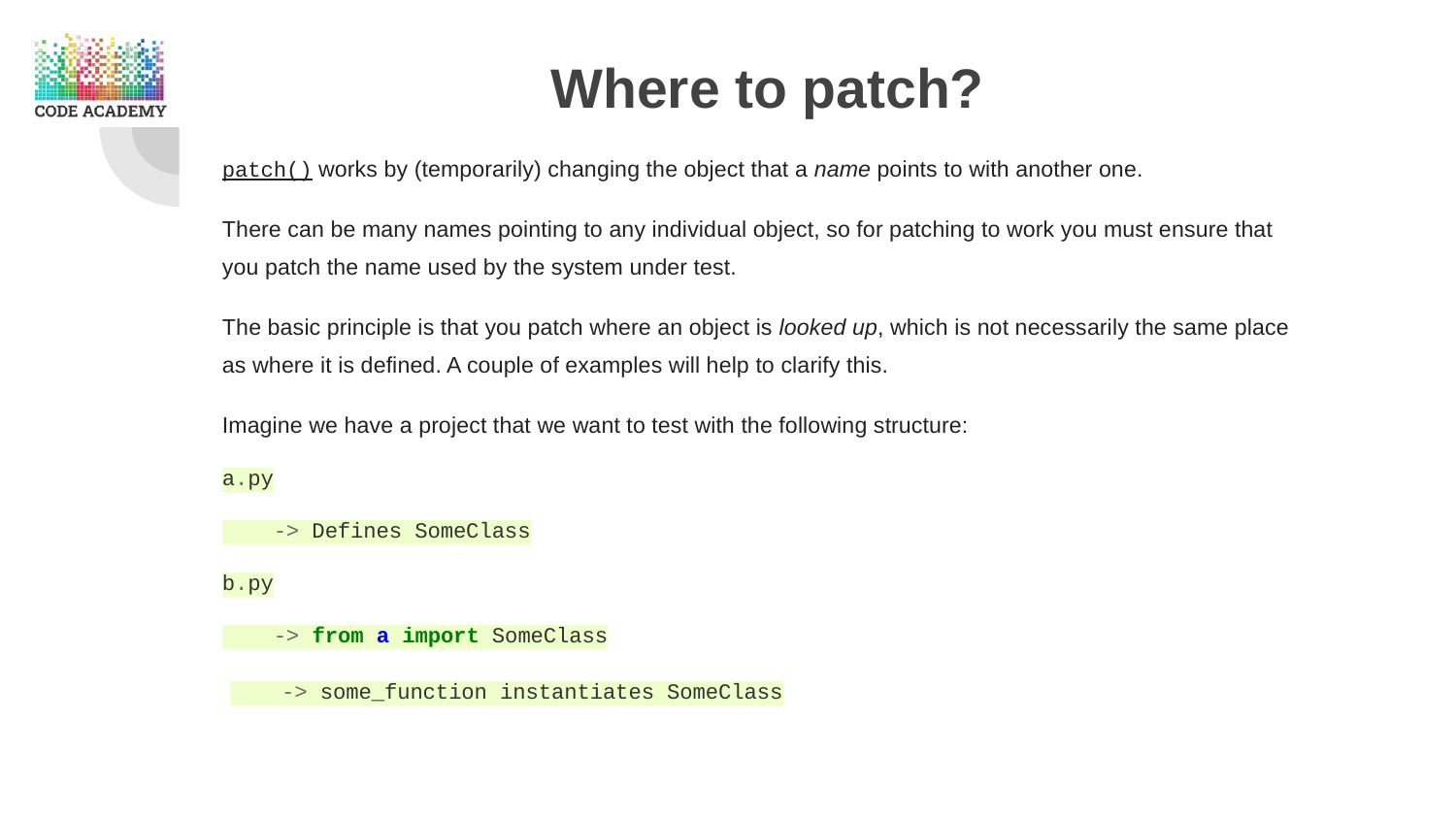

# Where to patch?
patch() works by (temporarily) changing the object that a name points to with another one.
There can be many names pointing to any individual object, so for patching to work you must ensure that you patch the name used by the system under test.
The basic principle is that you patch where an object is looked up, which is not necessarily the same place as where it is defined. A couple of examples will help to clarify this.
Imagine we have a project that we want to test with the following structure:
a.py
    -> Defines SomeClass
b.py
    -> from a import SomeClass
    -> some_function instantiates SomeClass